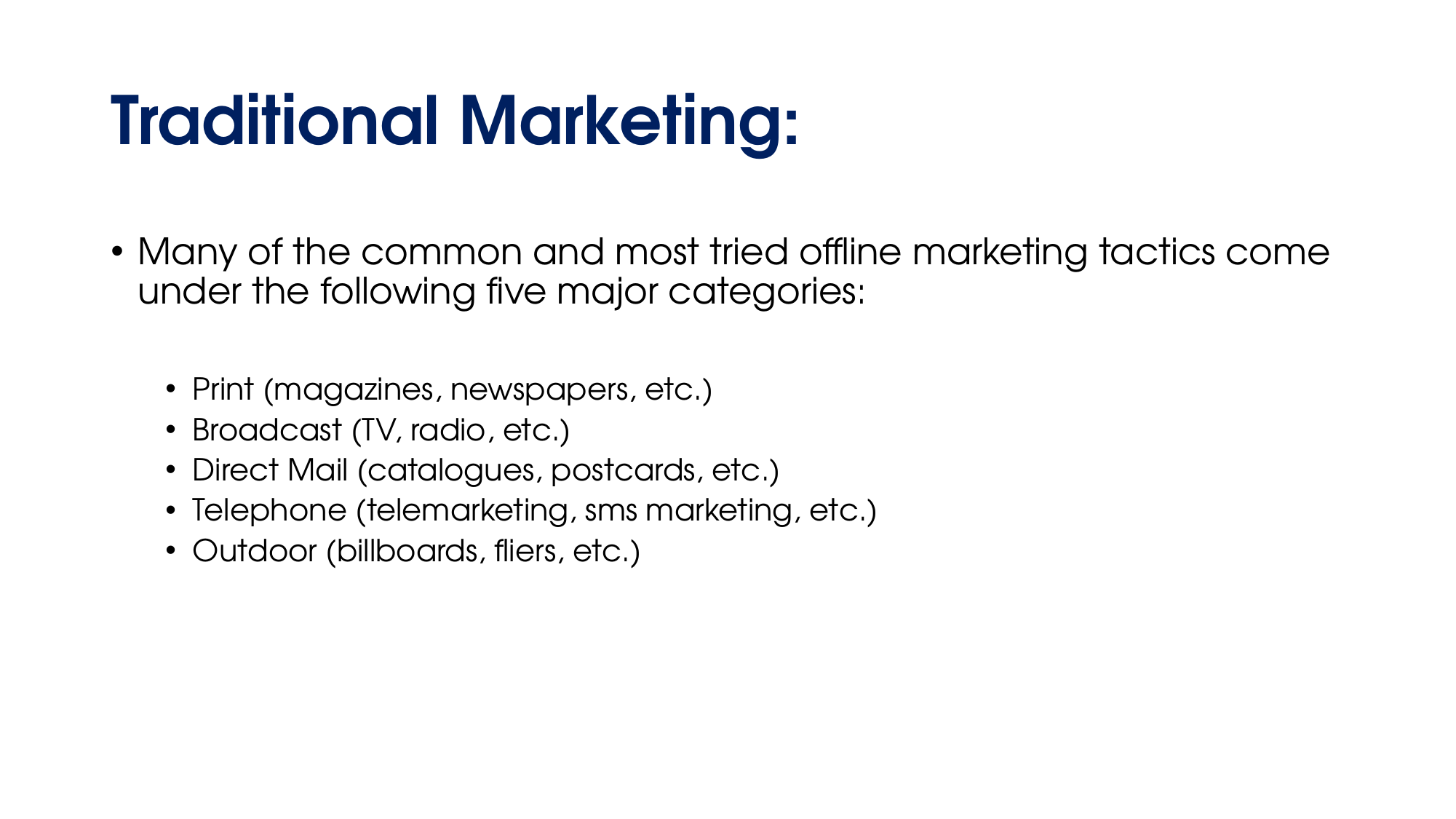

# Traditional Marketing:

Many of the common and most tried offline marketing tactics come under the following five major categories:

Print (magazines, newspapers, etc.)
Broadcast (TV, radio, etc.)
Direct Mail (catalogues, postcards, etc.)
Telephone (telemarketing, sms marketing, etc.)
Outdoor (billboards, fliers, etc.)